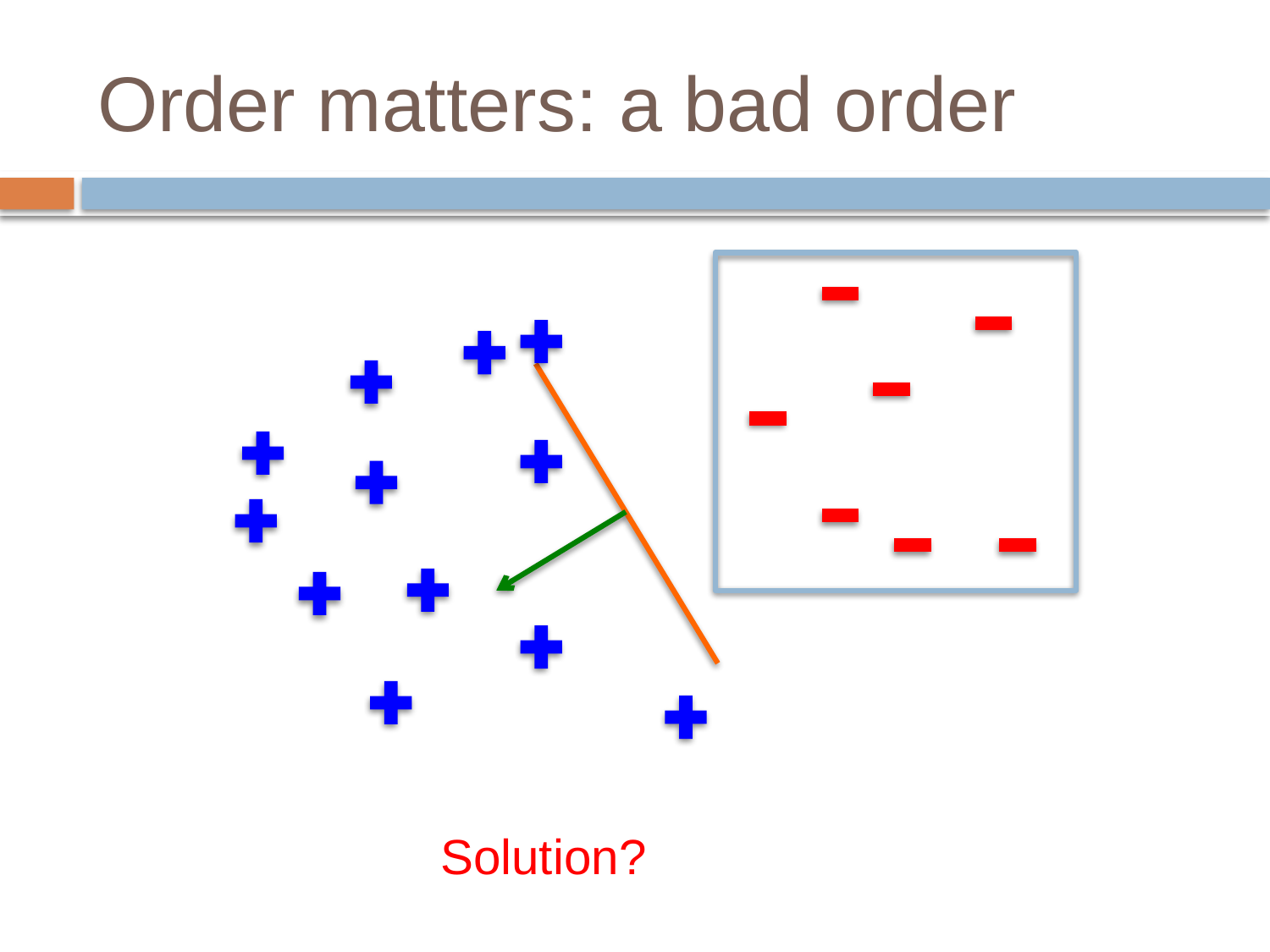

# Order matters: a bad order

Solution?